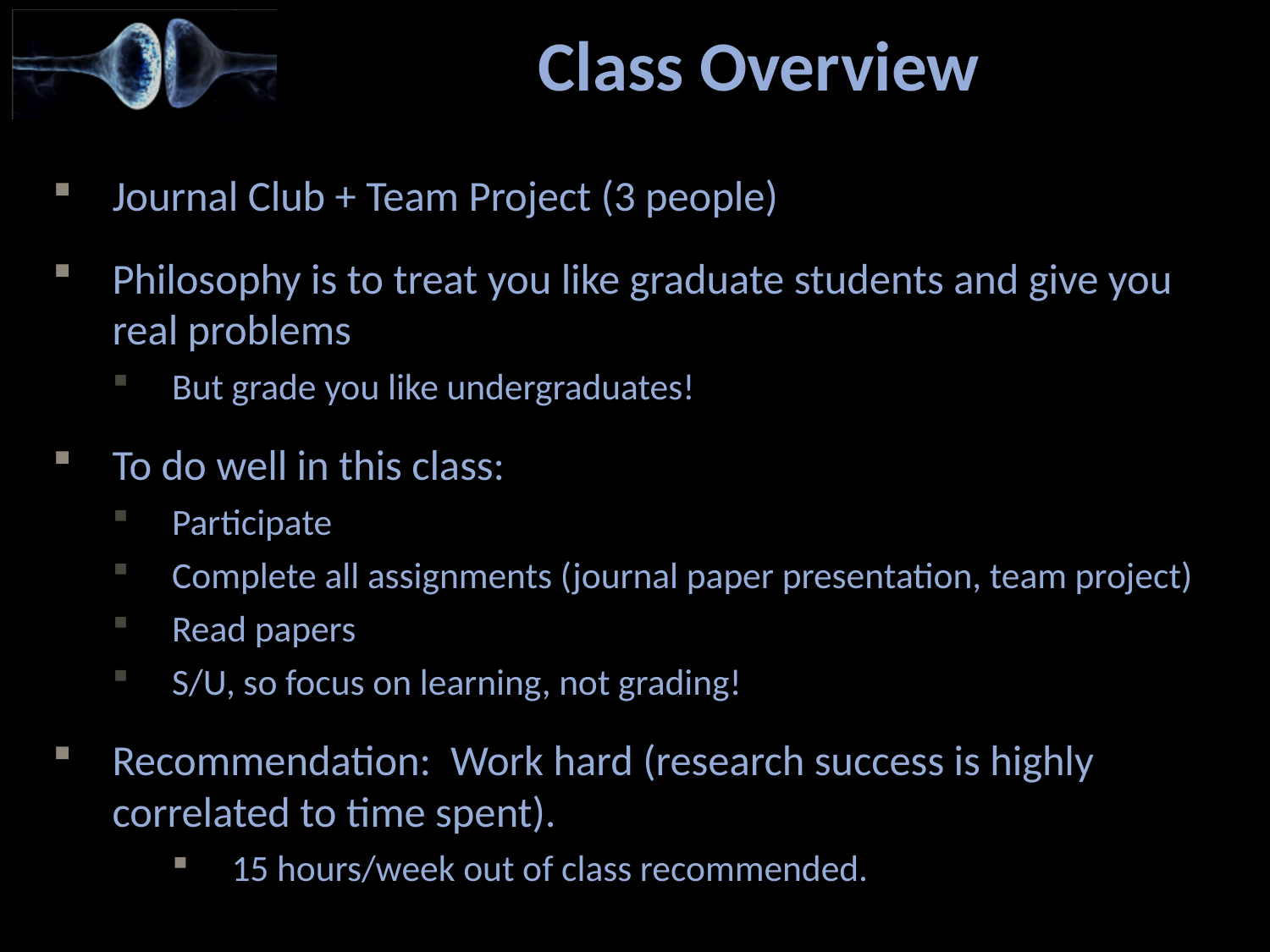

# Class Overview
Journal Club + Team Project (3 people)
Philosophy is to treat you like graduate students and give you real problems
But grade you like undergraduates!
To do well in this class:
Participate
Complete all assignments (journal paper presentation, team project)
Read papers
S/U, so focus on learning, not grading!
Recommendation:  Work hard (research success is highly correlated to time spent).
15 hours/week out of class recommended.